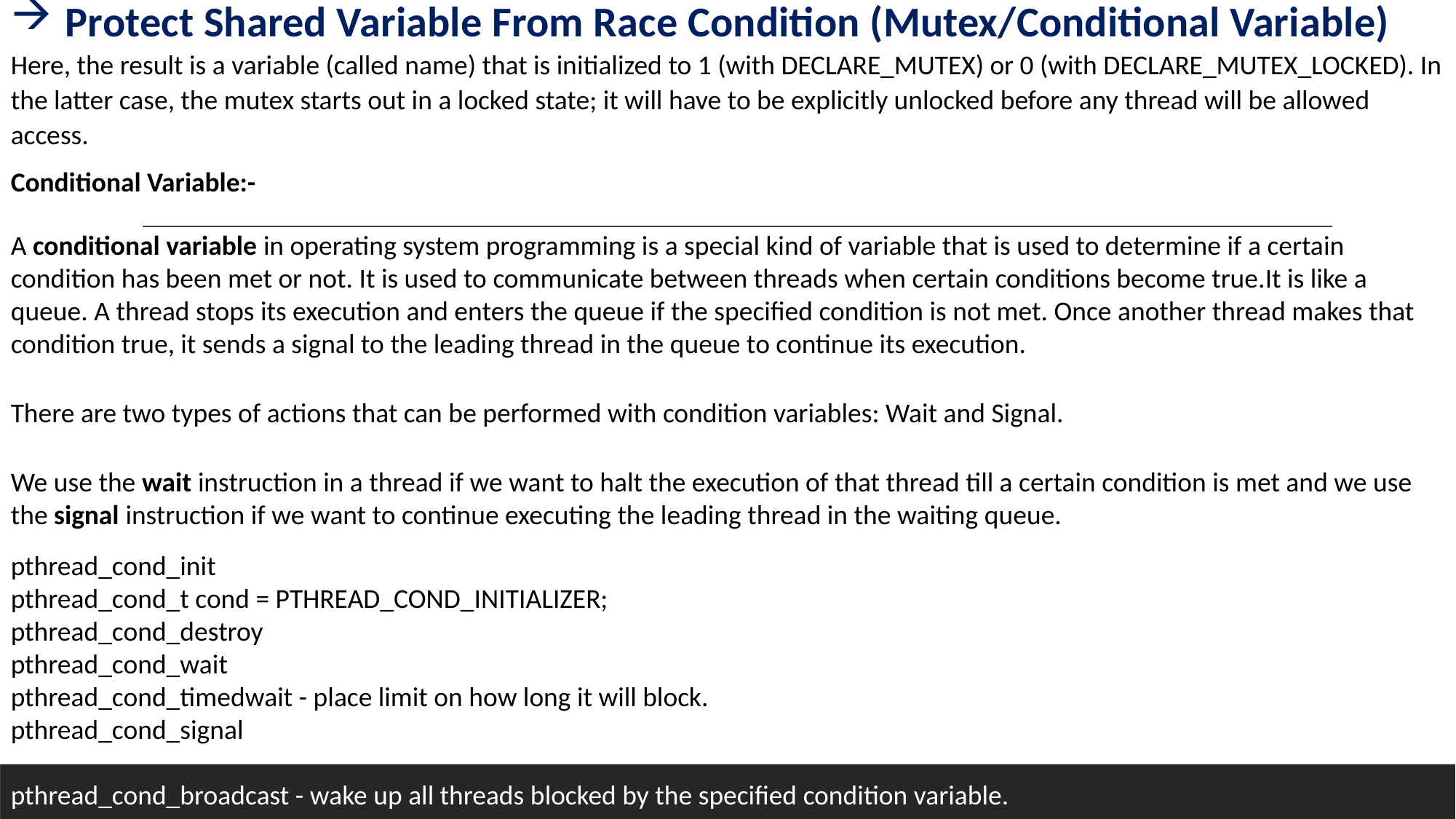

Protect Shared Variable From Race Condition (Mutex/Conditional Variable)
Here, the result is a variable (called name) that is initialized to 1 (with DECLARE_MUTEX) or 0 (with DECLARE_MUTEX_LOCKED). In the latter case, the mutex starts out in a locked state; it will have to be explicitly unlocked before any thread will be allowed access.
Conditional Variable:-
A conditional variable in operating system programming is a special kind of variable that is used to determine if a certain condition has been met or not. It is used to communicate between threads when certain conditions become true.It is like a queue. A thread stops its execution and enters the queue if the specified condition is not met. Once another thread makes that condition true, it sends a signal to the leading thread in the queue to continue its execution.
There are two types of actions that can be performed with condition variables: Wait and Signal.
We use the wait instruction in a thread if we want to halt the execution of that thread till a certain condition is met and we use the signal instruction if we want to continue executing the leading thread in the waiting queue.
pthread_cond_init
pthread_cond_t cond = PTHREAD_COND_INITIALIZER;
pthread_cond_destroy
pthread_cond_wait
pthread_cond_timedwait - place limit on how long it will block.
pthread_cond_signal

pthread_cond_broadcast - wake up all threads blocked by the specified condition variable.